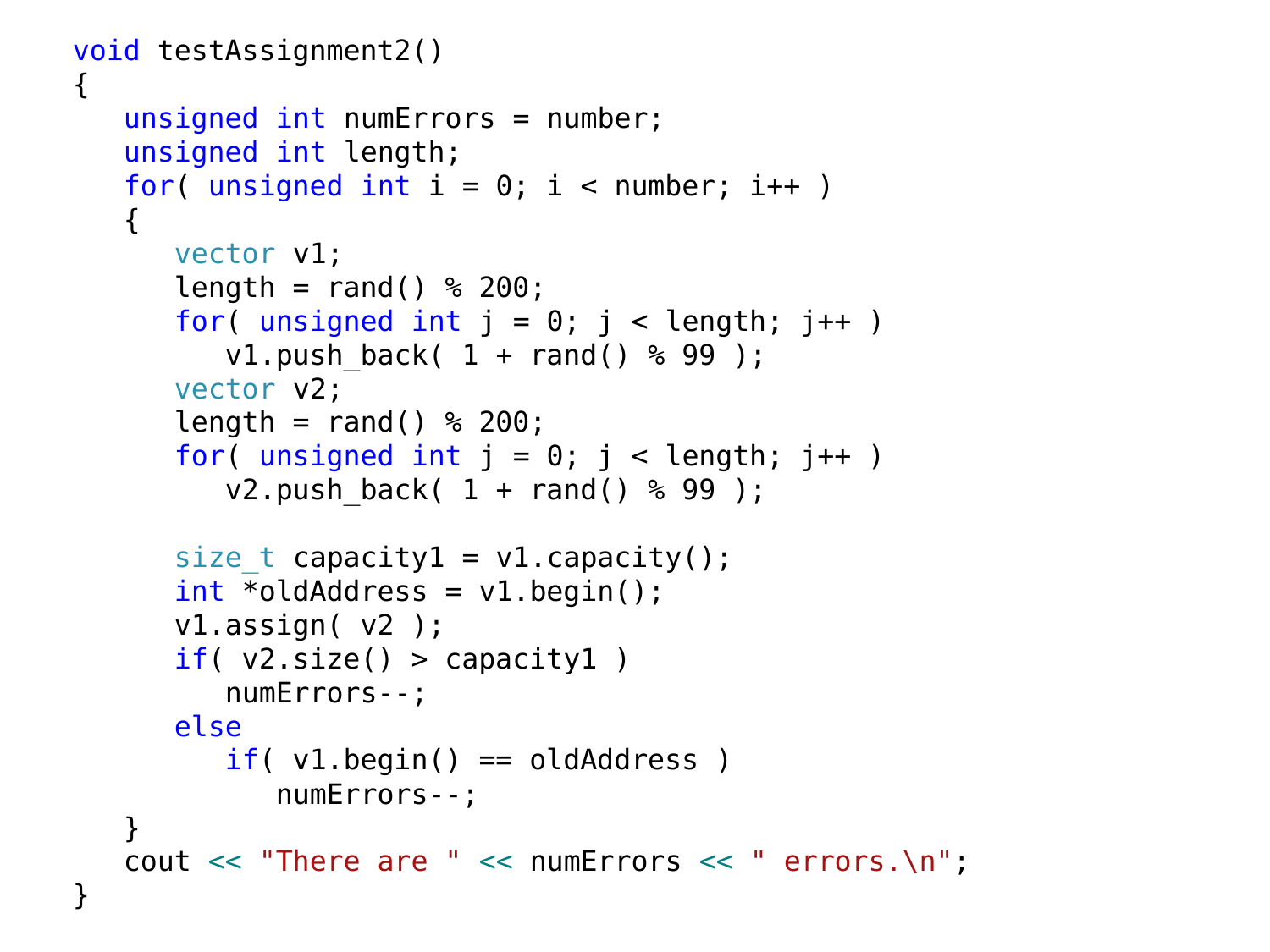

void testAssignment2()
{
   unsigned int numErrors = number;
   unsigned int length;
   for( unsigned int i = 0; i < number; i++ )
   {
      vector v1;
      length = rand() % 200;
      for( unsigned int j = 0; j < length; j++ )
         v1.push_back( 1 + rand() % 99 );
      vector v2;
      length = rand() % 200;
      for( unsigned int j = 0; j < length; j++ )
         v2.push_back( 1 + rand() % 99 );

      size_t capacity1 = v1.capacity();
      int *oldAddress = v1.begin();
      v1.assign( v2 );
      if( v2.size() > capacity1 )
         numErrors--;
      else
         if( v1.begin() == oldAddress )
            numErrors--;
   }
   cout << "There are " << numErrors << " errors.\n";
}